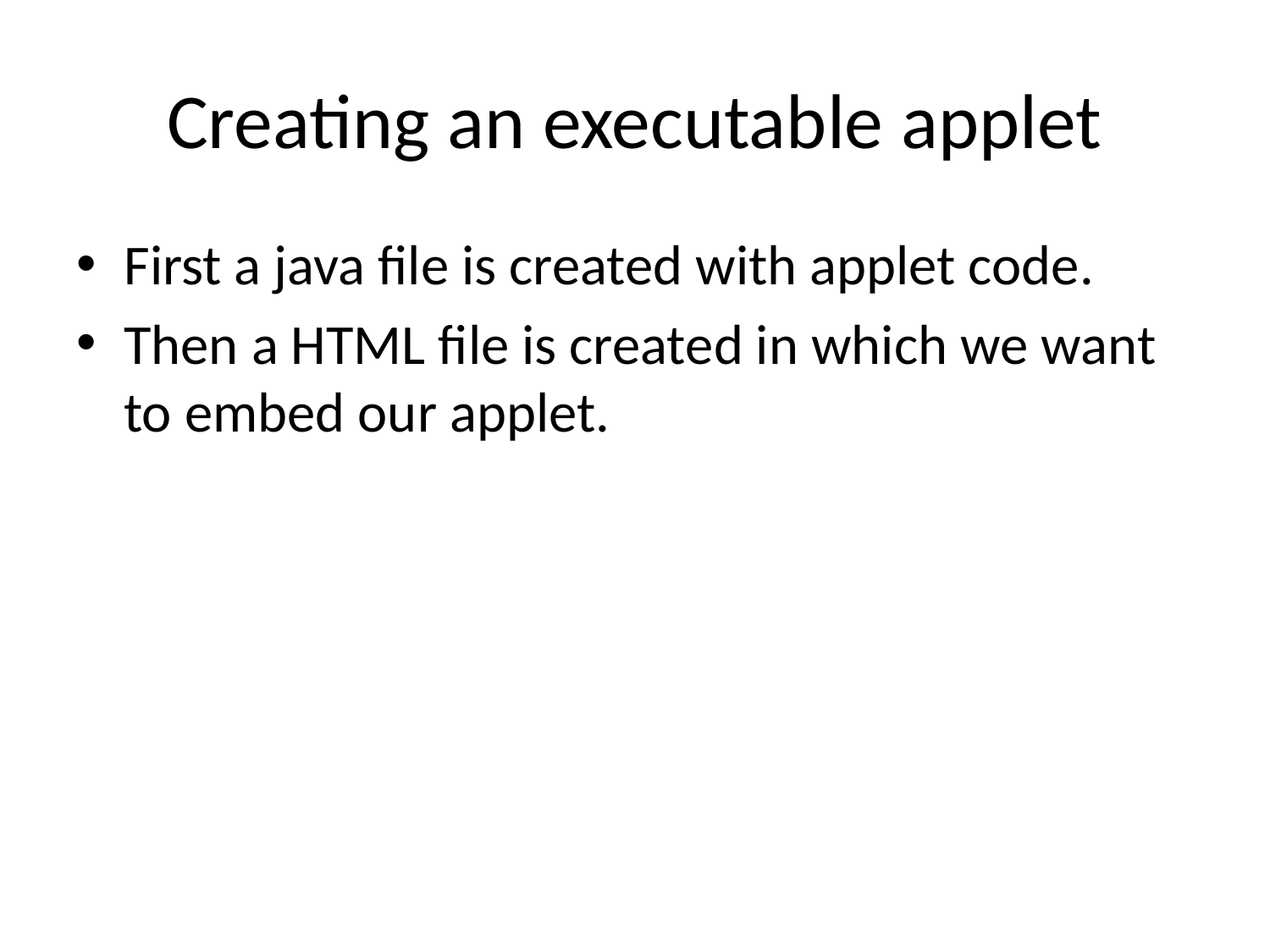

# Creating an executable applet
First a java file is created with applet code.
Then a HTML file is created in which we want to embed our applet.